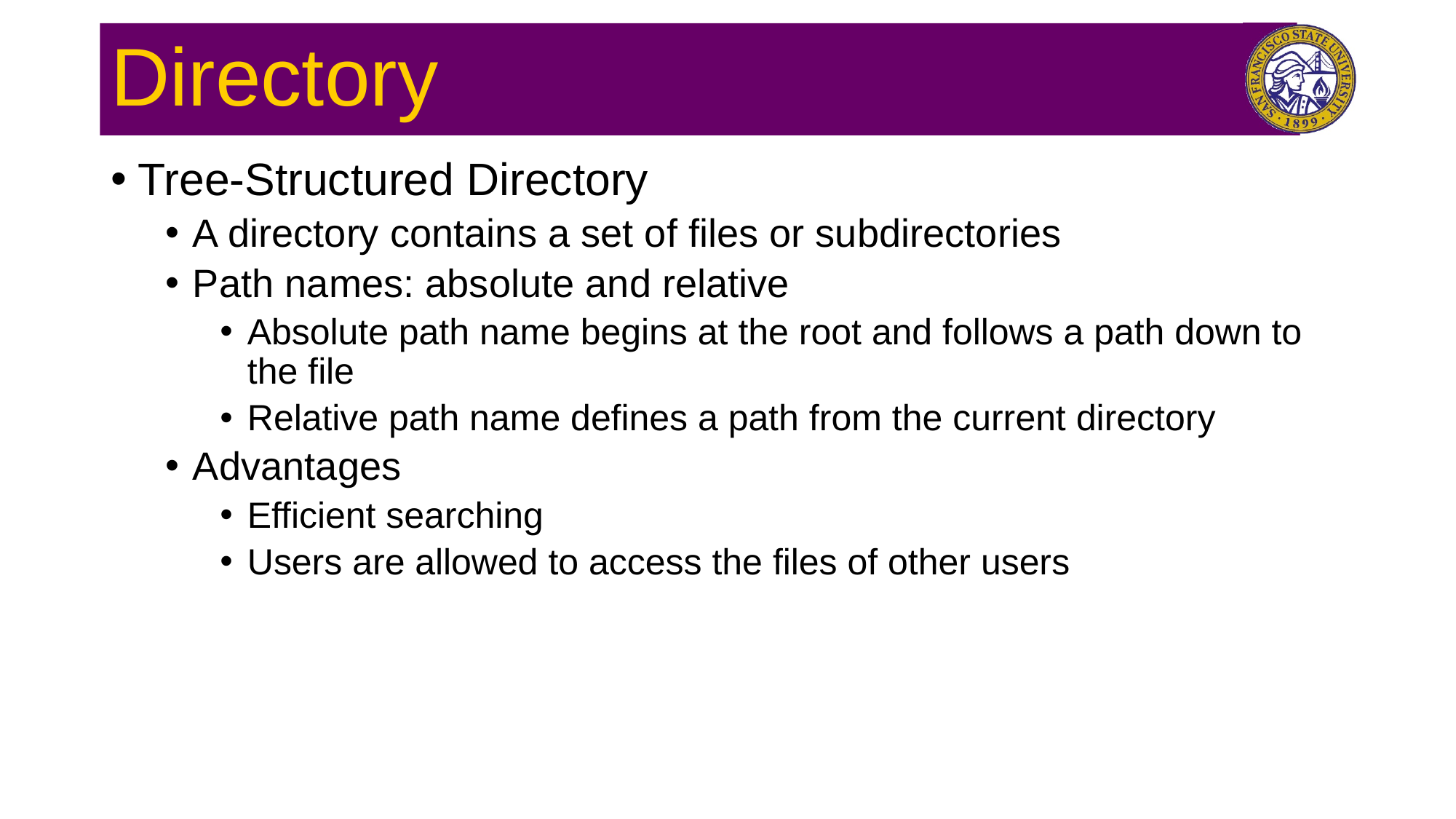

# Directory
Tree-Structured Directory
A directory contains a set of files or subdirectories
Path names: absolute and relative
Absolute path name begins at the root and follows a path down to the file
Relative path name defines a path from the current directory
Advantages
Efficient searching
Users are allowed to access the files of other users